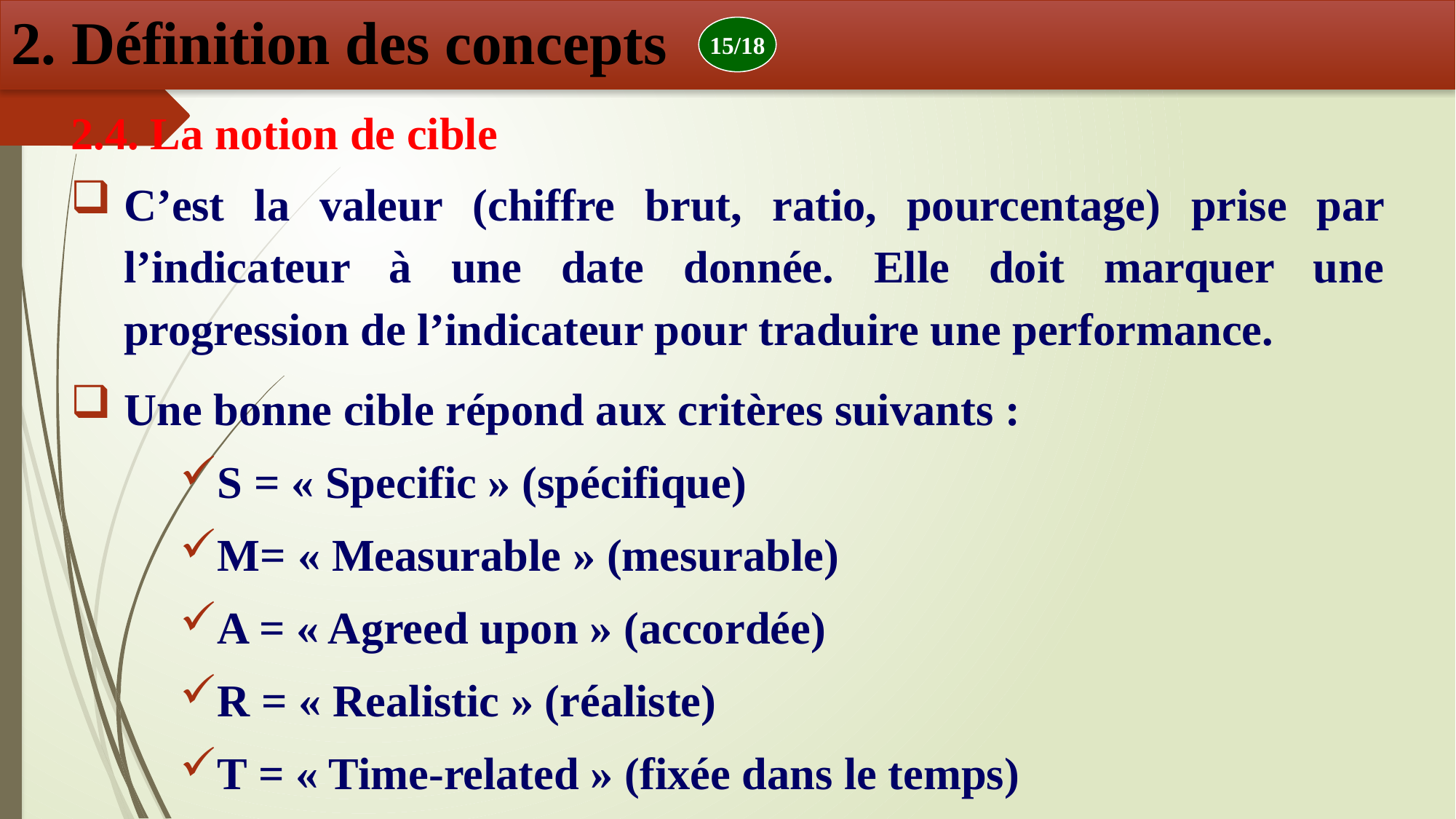

2. Définition des concepts
15/18
56
2.4. La notion de cible
C’est la valeur (chiffre brut, ratio, pourcentage) prise par l’indicateur à une date donnée. Elle doit marquer une progression de l’indicateur pour traduire une performance.
Une bonne cible répond aux critères suivants :
S = « Specific » (spécifique)
M= « Measurable » (mesurable)
A = « Agreed upon » (accordée)
R = « Realistic » (réaliste)
T = « Time-related » (fixée dans le temps)